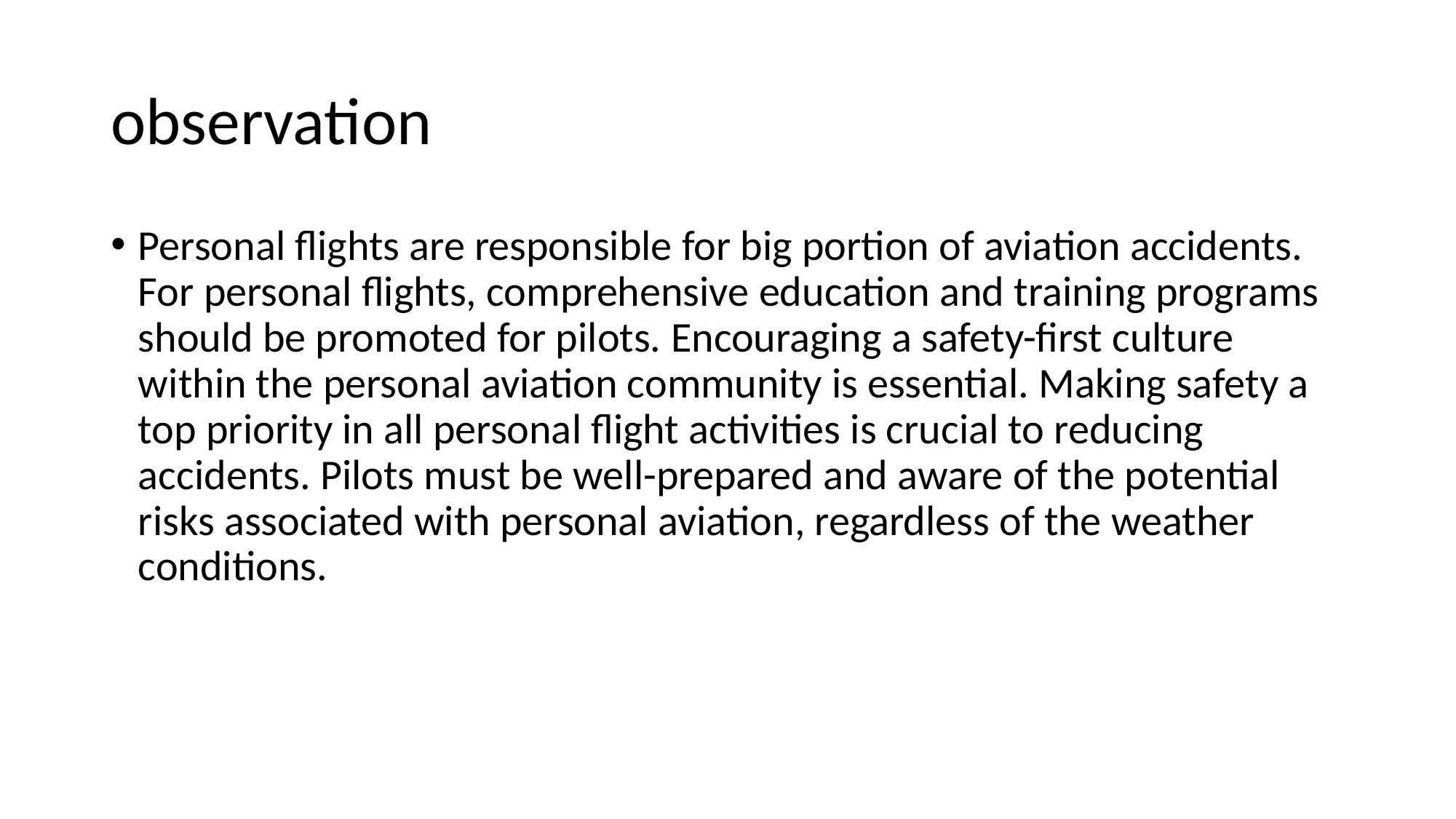

# observation
Personal flights are responsible for big portion of aviation accidents. For personal flights, comprehensive education and training programs should be promoted for pilots. Encouraging a safety-first culture within the personal aviation community is essential. Making safety a top priority in all personal flight activities is crucial to reducing accidents. Pilots must be well-prepared and aware of the potential risks associated with personal aviation, regardless of the weather conditions.